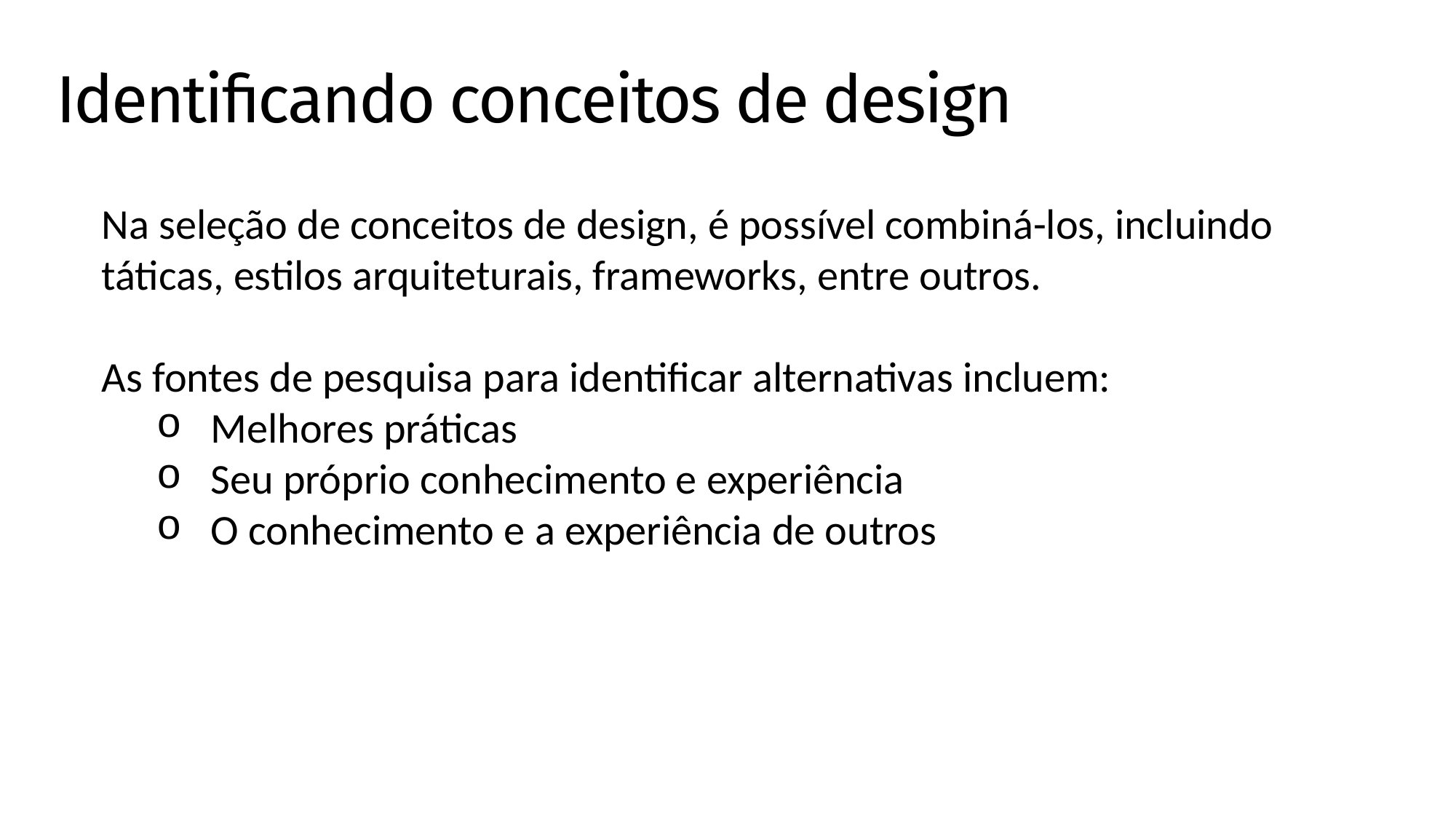

# Identificando conceitos de design
Na seleção de conceitos de design, é possível combiná-los, incluindo táticas, estilos arquiteturais, frameworks, entre outros.

As fontes de pesquisa para identificar alternativas incluem:
Melhores práticas
Seu próprio conhecimento e experiência
O conhecimento e a experiência de outros